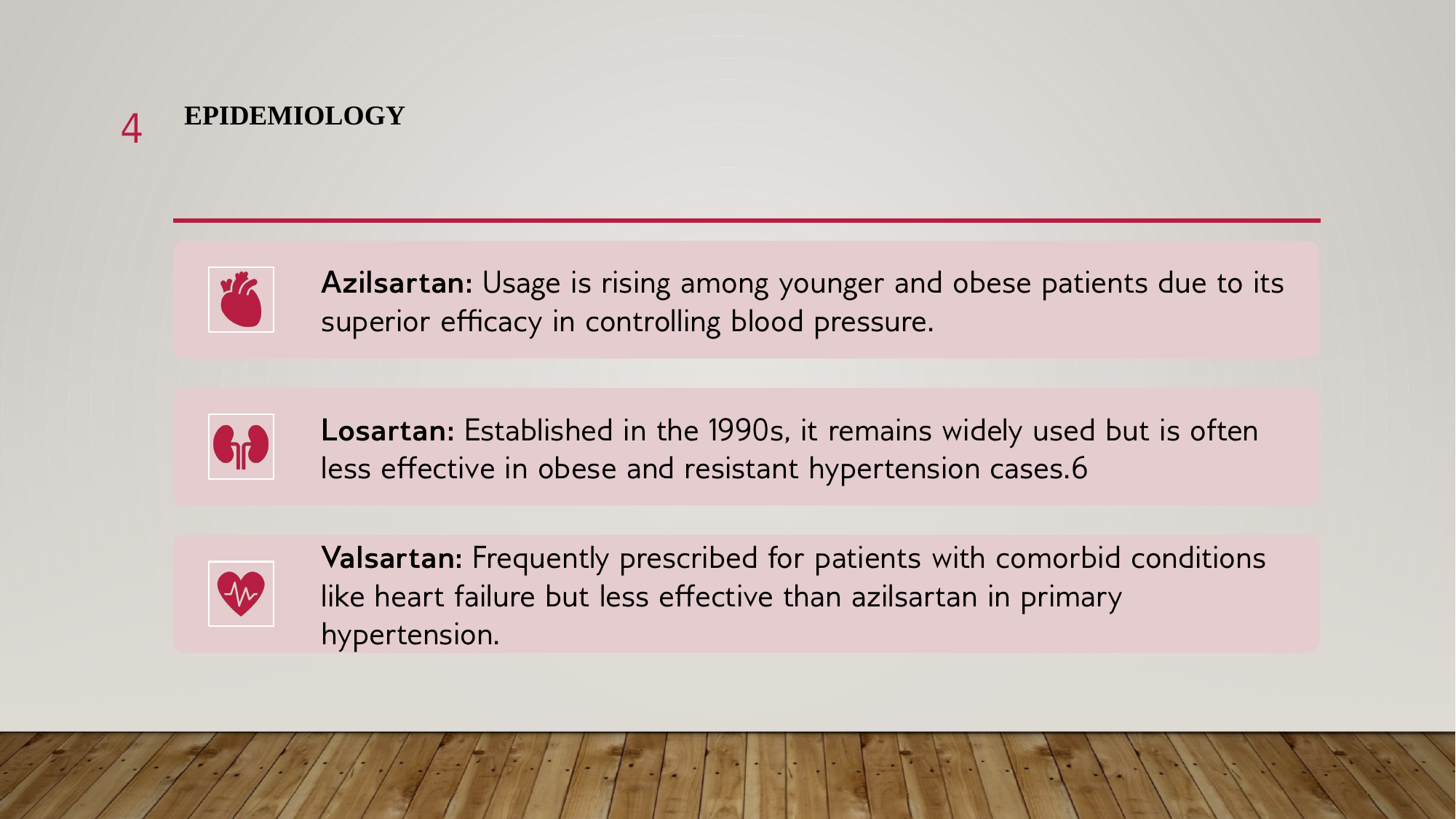

4
# Epidemiology
Azilsartan: Usage is rising among younger and obese patients due to its superior efficacy in controlling blood pressure.
Losartan: Established in the 1990s, it remains widely used but is often less effective in obese and resistant hypertension cases.6
Valsartan: Frequently prescribed for patients with comorbid conditions like heart failure but less effective than azilsartan in primary hypertension.